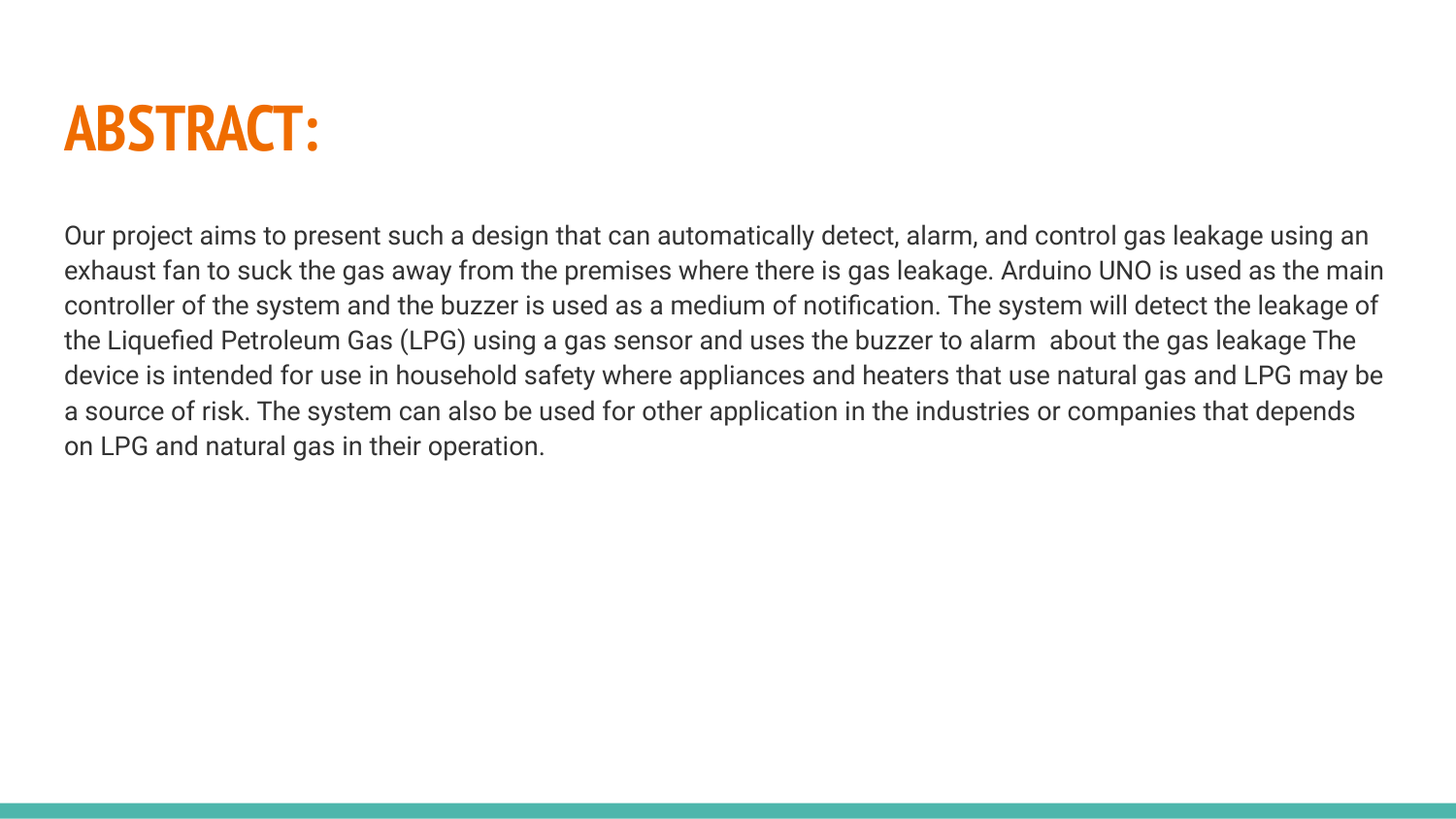

# ABSTRACT:
Our project aims to present such a design that can automatically detect, alarm, and control gas leakage using an exhaust fan to suck the gas away from the premises where there is gas leakage. Arduino UNO is used as the main controller of the system and the buzzer is used as a medium of notification. The system will detect the leakage of the Liquefied Petroleum Gas (LPG) using a gas sensor and uses the buzzer to alarm  about the gas leakage The device is intended for use in household safety where appliances and heaters that use natural gas and LPG may be a source of risk. The system can also be used for other application in the industries or companies that depends on LPG and natural gas in their operation.